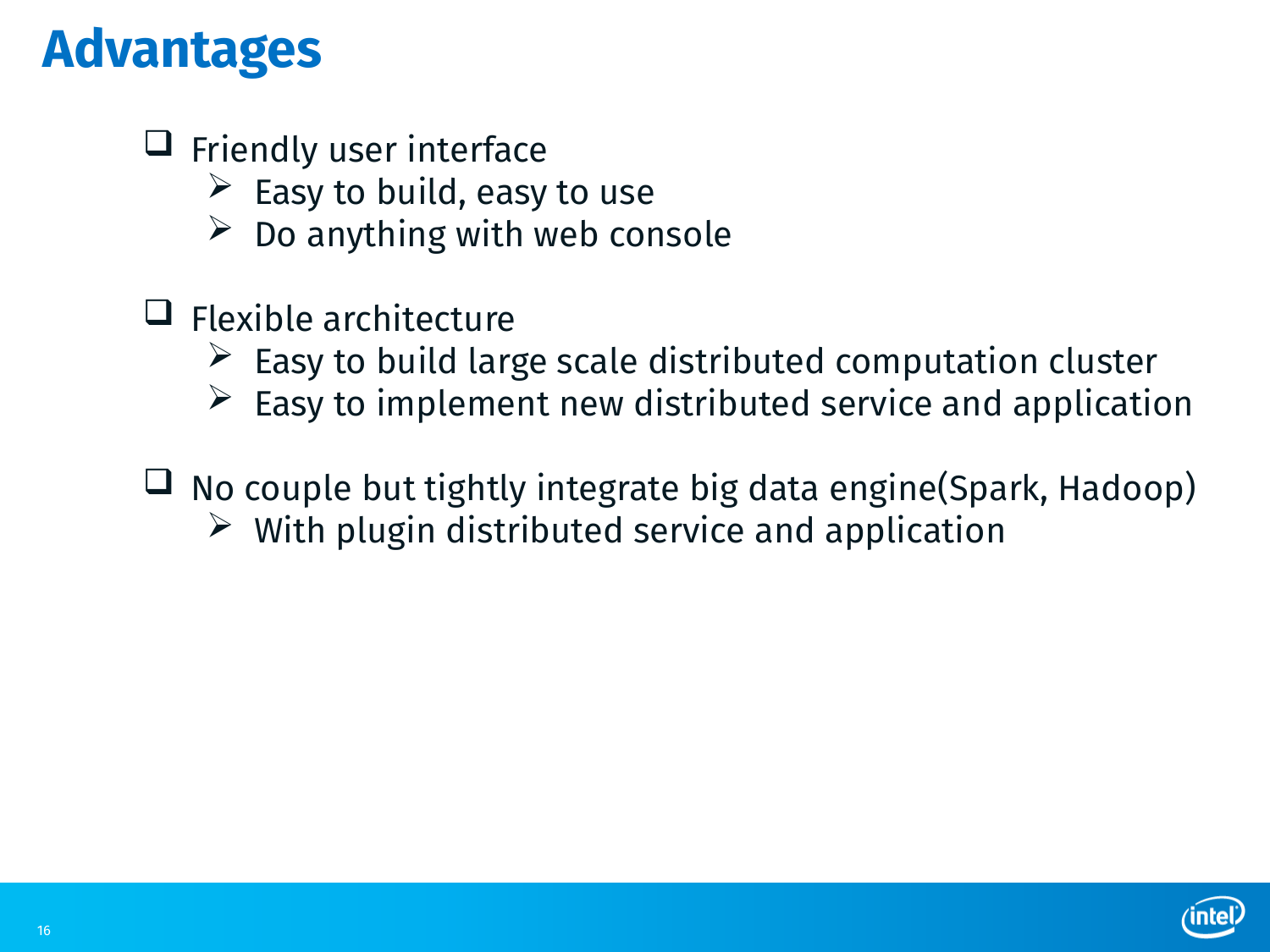

# Advantages
Friendly user interface
Easy to build, easy to use
Do anything with web console

Flexible architecture
Easy to build large scale distributed computation cluster
Easy to implement new distributed service and application

No couple but tightly integrate big data engine(Spark, Hadoop)
With plugin distributed service and application

16